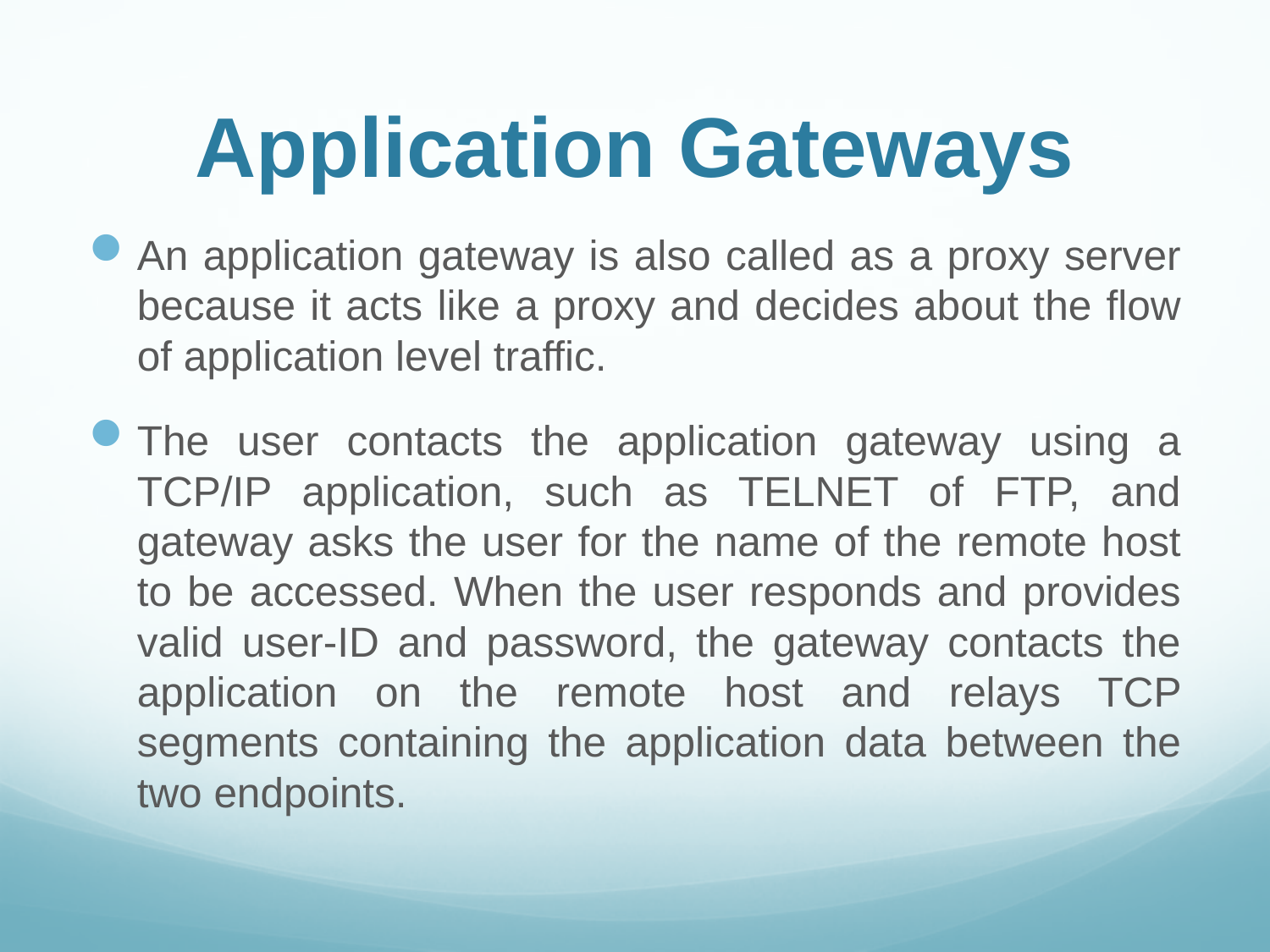

# Application Gateways
An application gateway is also called as a proxy server because it acts like a proxy and decides about the flow of application level traffic.
The user contacts the application gateway using a TCP/IP application, such as TELNET of FTP, and gateway asks the user for the name of the remote host to be accessed. When the user responds and provides valid user-ID and password, the gateway contacts the application on the remote host and relays TCP segments containing the application data between the two endpoints.